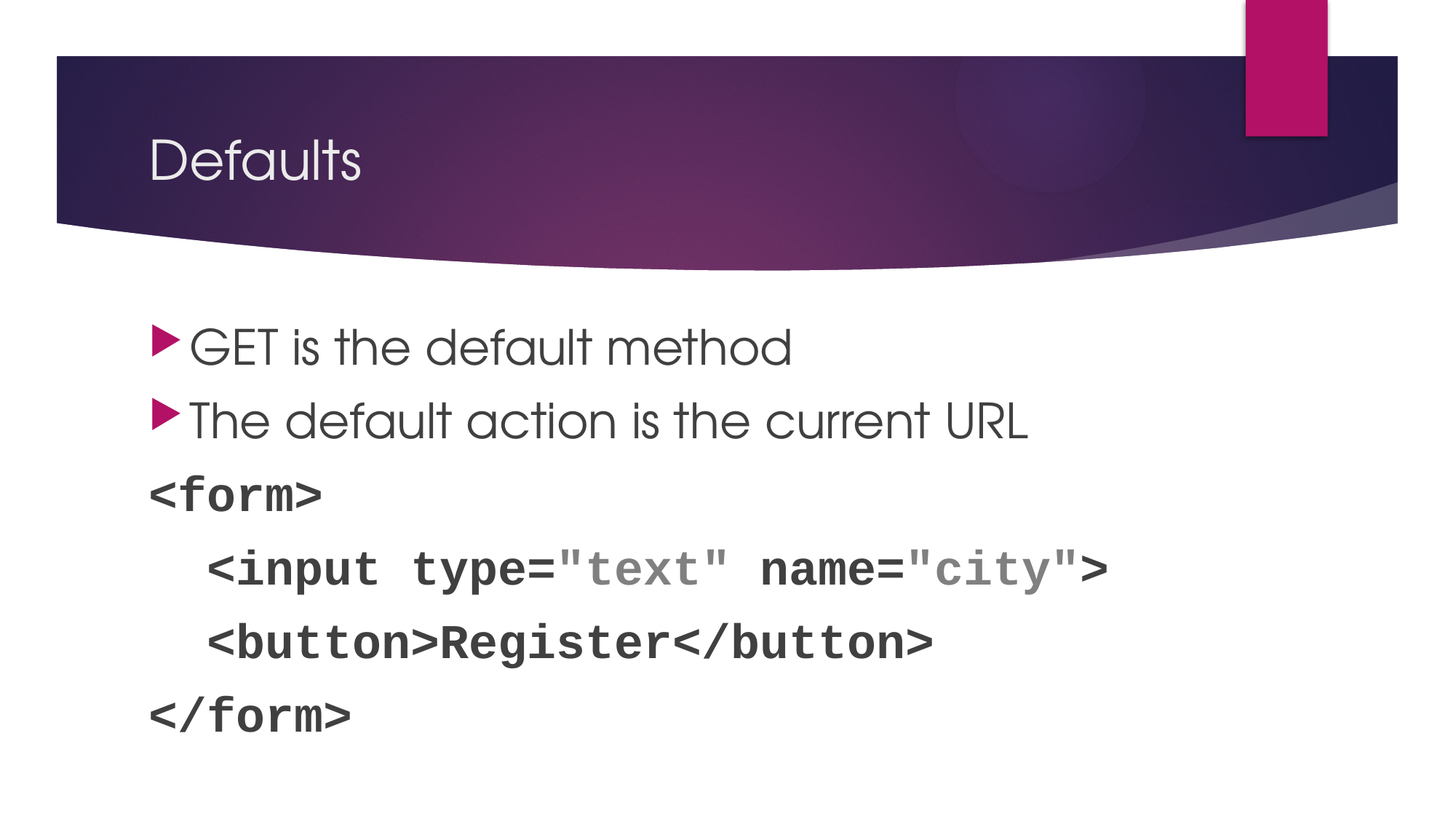

# Defaults
GET is the default method
The default action is the current URL
<form>
  <input type="text" name="city">
  <button>Register</button>
</form>